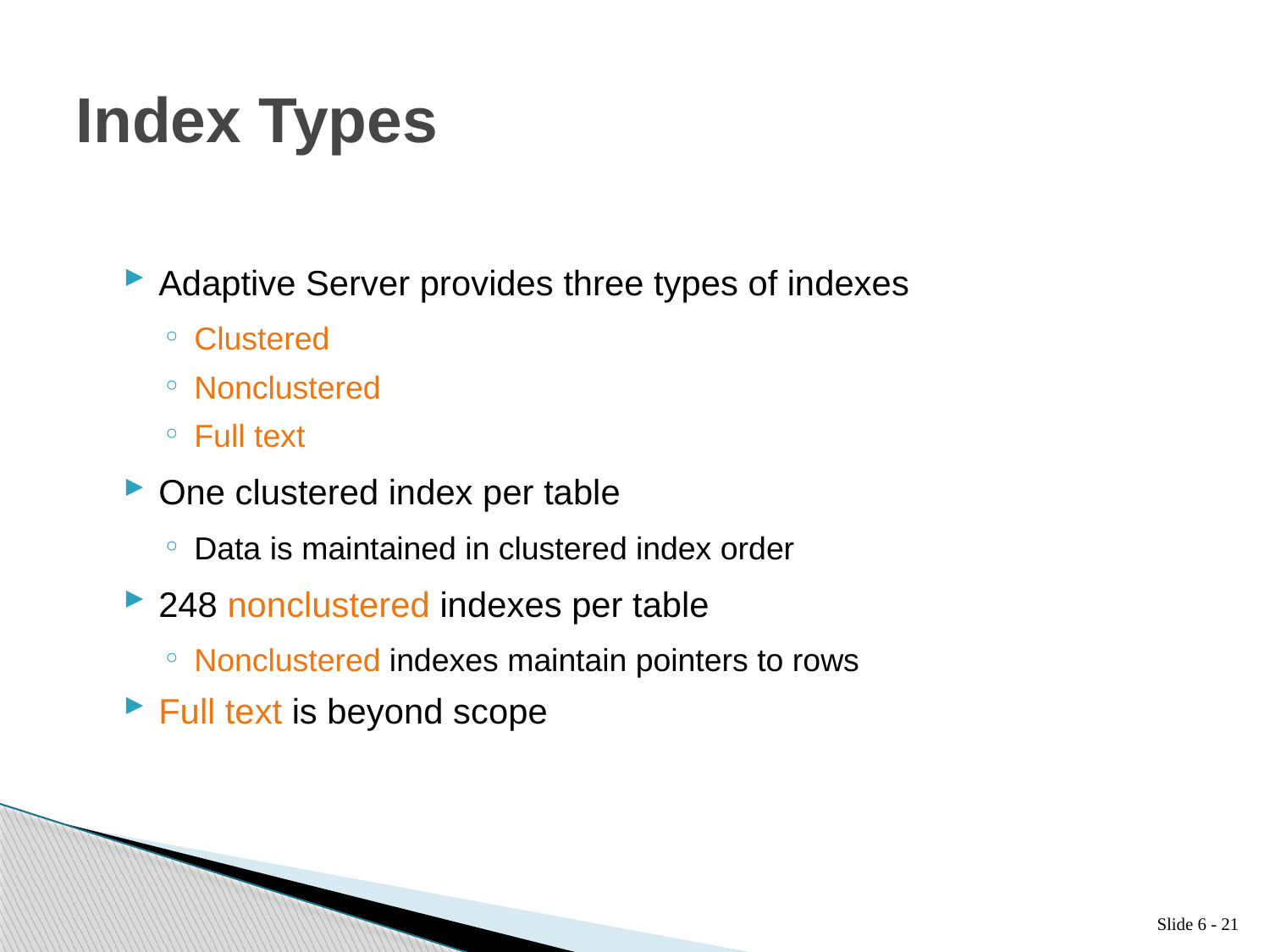

# Index Types
Adaptive Server provides three types of indexes
Clustered
Nonclustered
Full text
One clustered index per table
Data is maintained in clustered index order
248 nonclustered indexes per table
Nonclustered indexes maintain pointers to rows
Full text is beyond scope
Slide 6 - 21